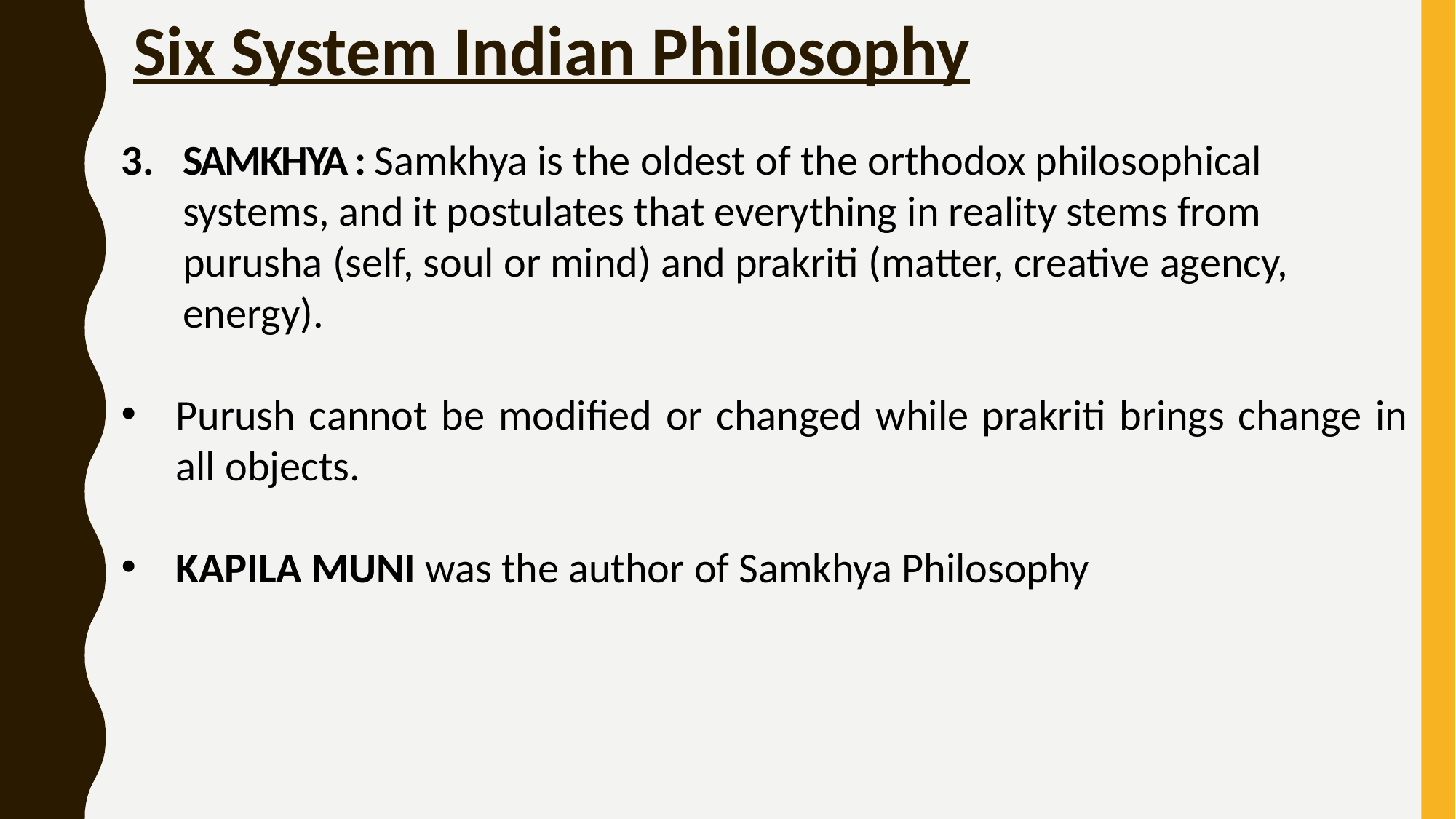

# Six System Indian Philosophy
SAMKHYA : Samkhya is the oldest of the orthodox philosophical systems, and it postulates that everything in reality stems from purusha (self, soul or mind) and prakriti (matter, creative agency, energy).
Purush cannot be modified or changed while prakriti brings change in all objects.

KAPILA MUNI was the author of Samkhya Philosophy